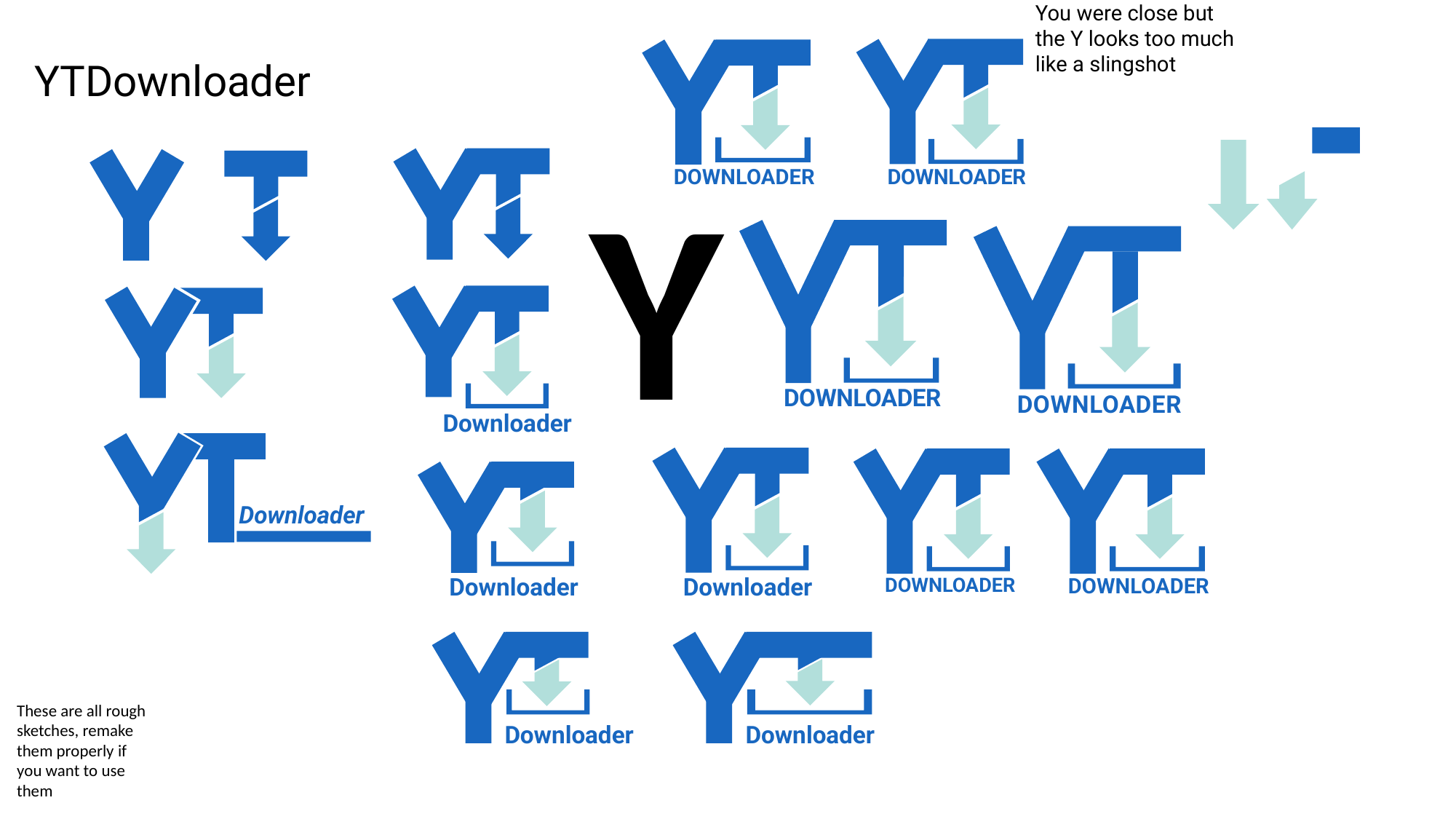

You were close but the Y looks too much like a slingshot

YTDownloader

Y

DOWNLOADER
DOWNLOADER

DOWNLOADER

DOWNLOADER
Downloader

Downloader

Downloader
Downloader
DOWNLOADER
DOWNLOADER

These are all rough sketches, remake them properly if you want to use them

Downloader
Downloader